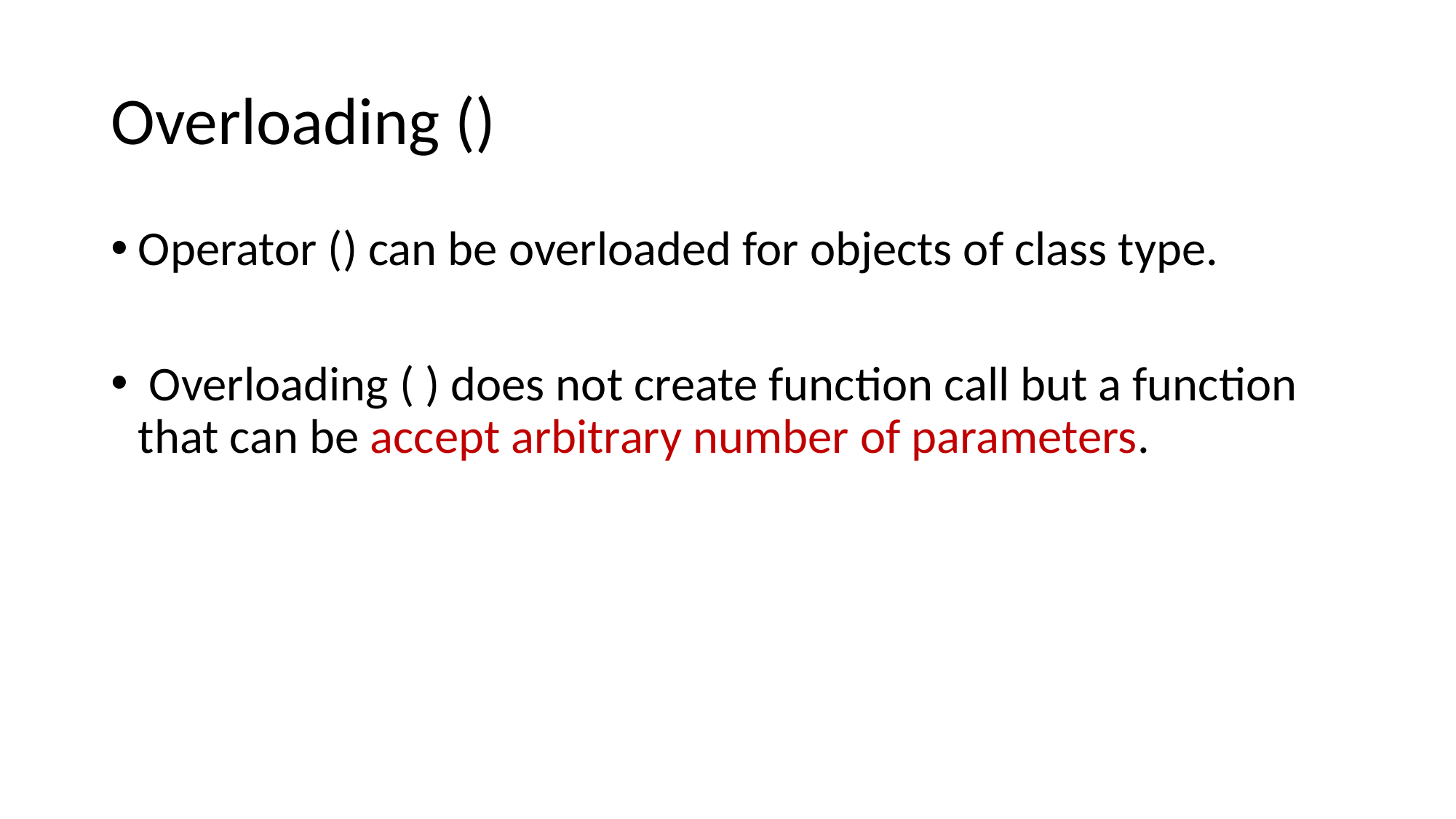

# Overloading ()
Operator () can be overloaded for objects of class type.

 Overloading ( ) does not create function call but a function that can be accept arbitrary number of parameters.